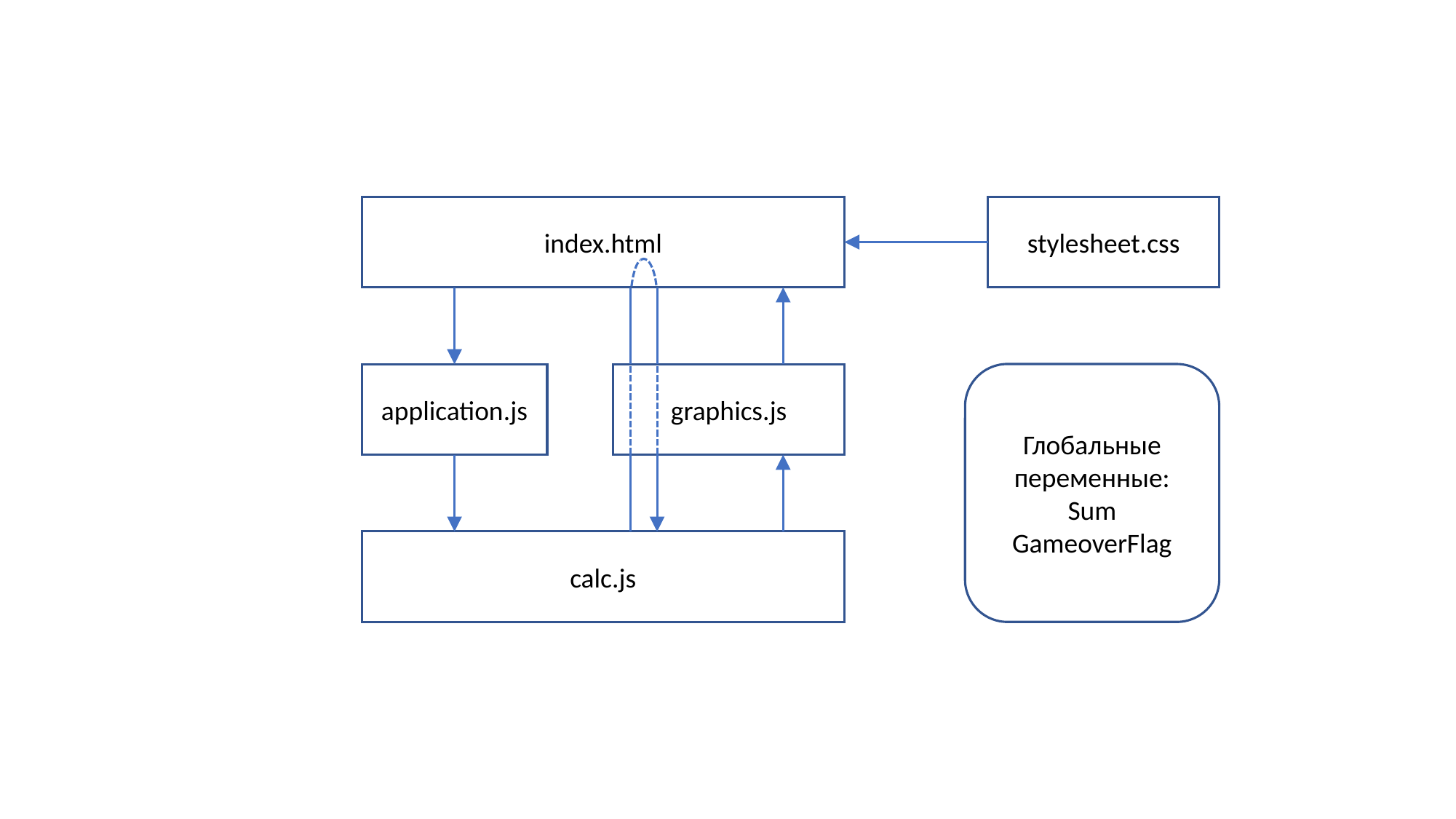

index.html
stylesheet.css

Глобальные переменные:
Sum
GameoverFlag
application.js
graphics.js
calc.js